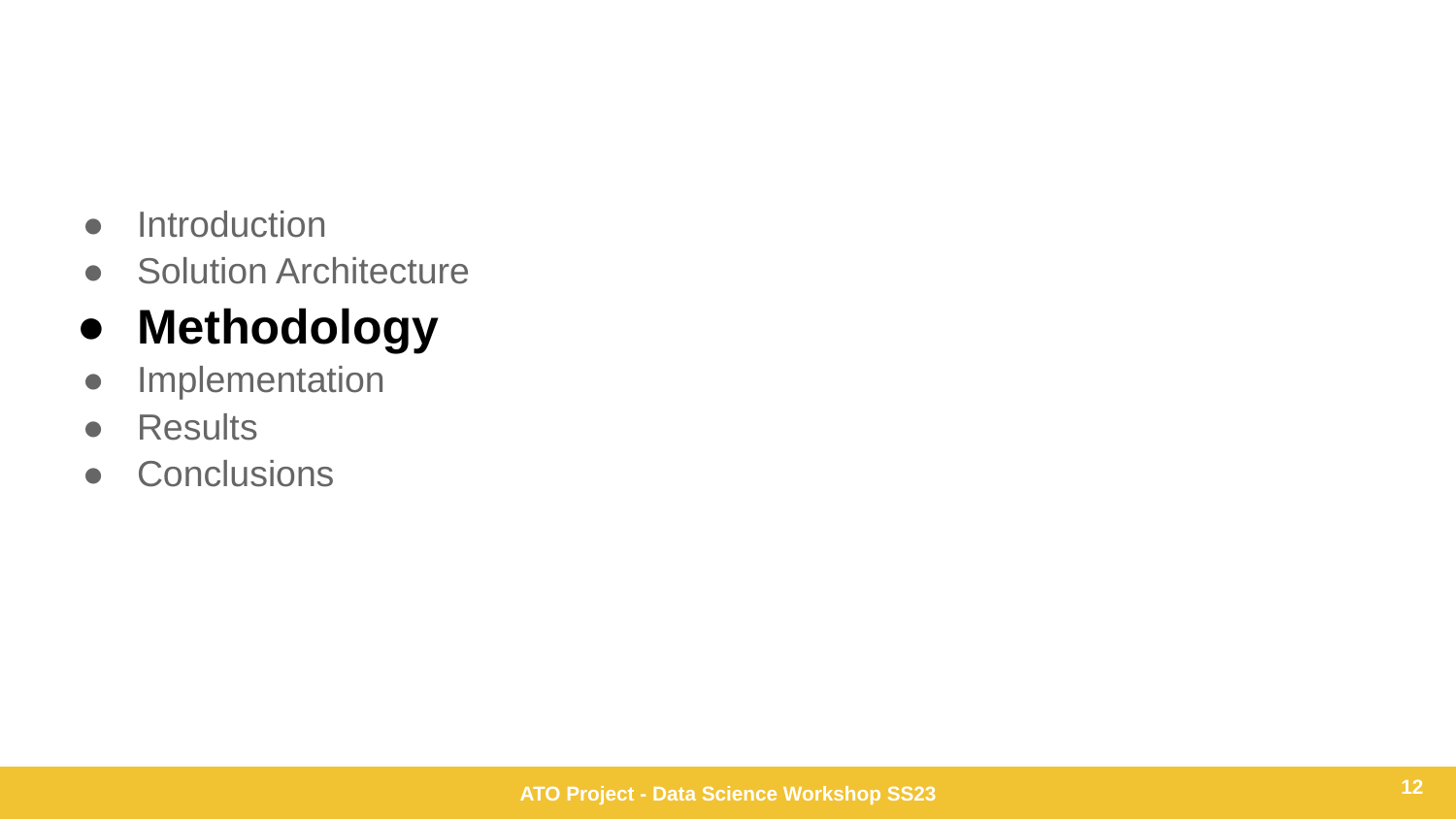

Introduction
Solution Architecture
Methodology
Implementation
Results
Conclusions

12